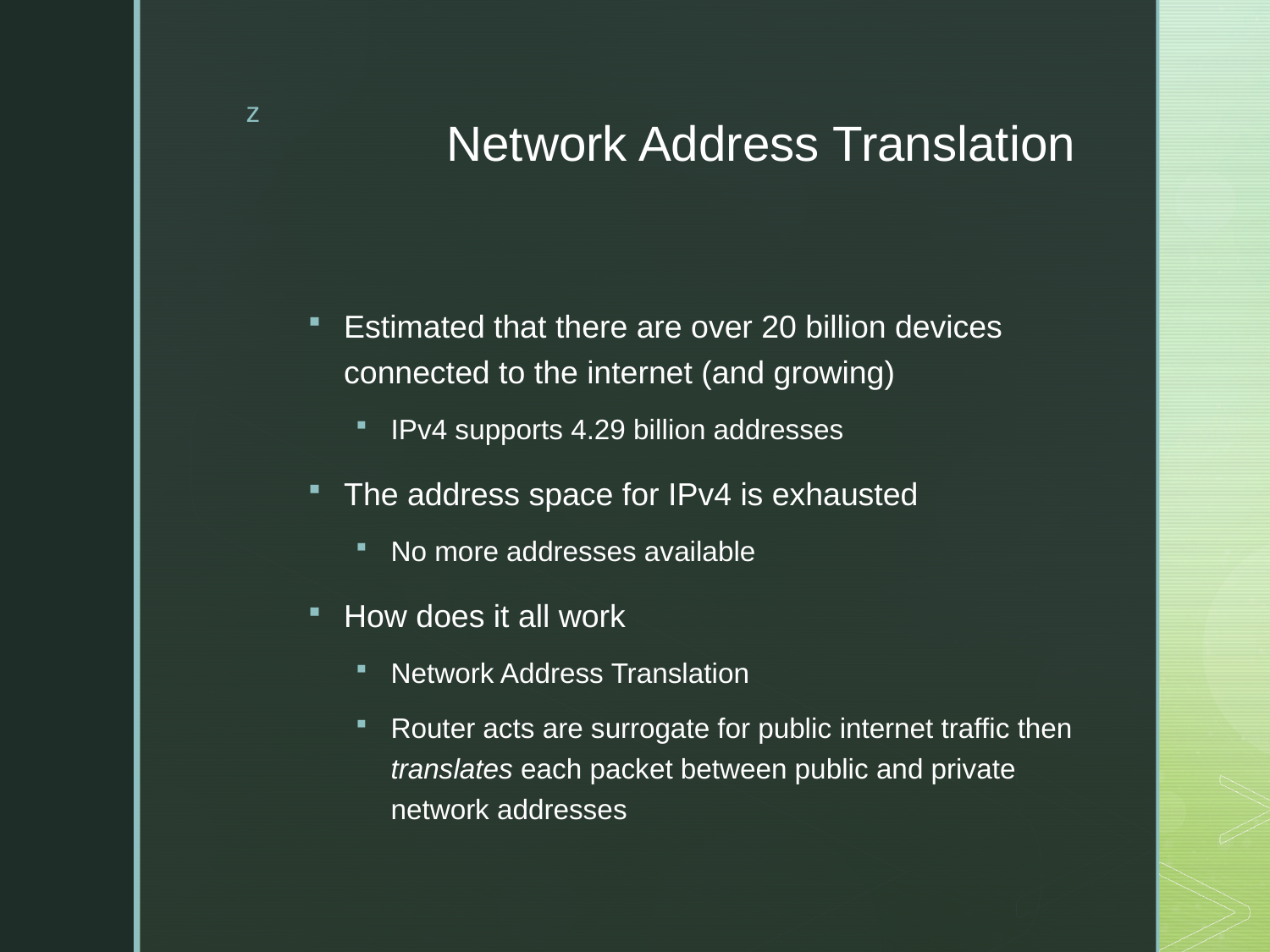

# Network Address Translation
Estimated that there are over 20 billion devices connected to the internet (and growing)
IPv4 supports 4.29 billion addresses
The address space for IPv4 is exhausted
No more addresses available
How does it all work
Network Address Translation
Router acts are surrogate for public internet traffic then translates each packet between public and private network addresses